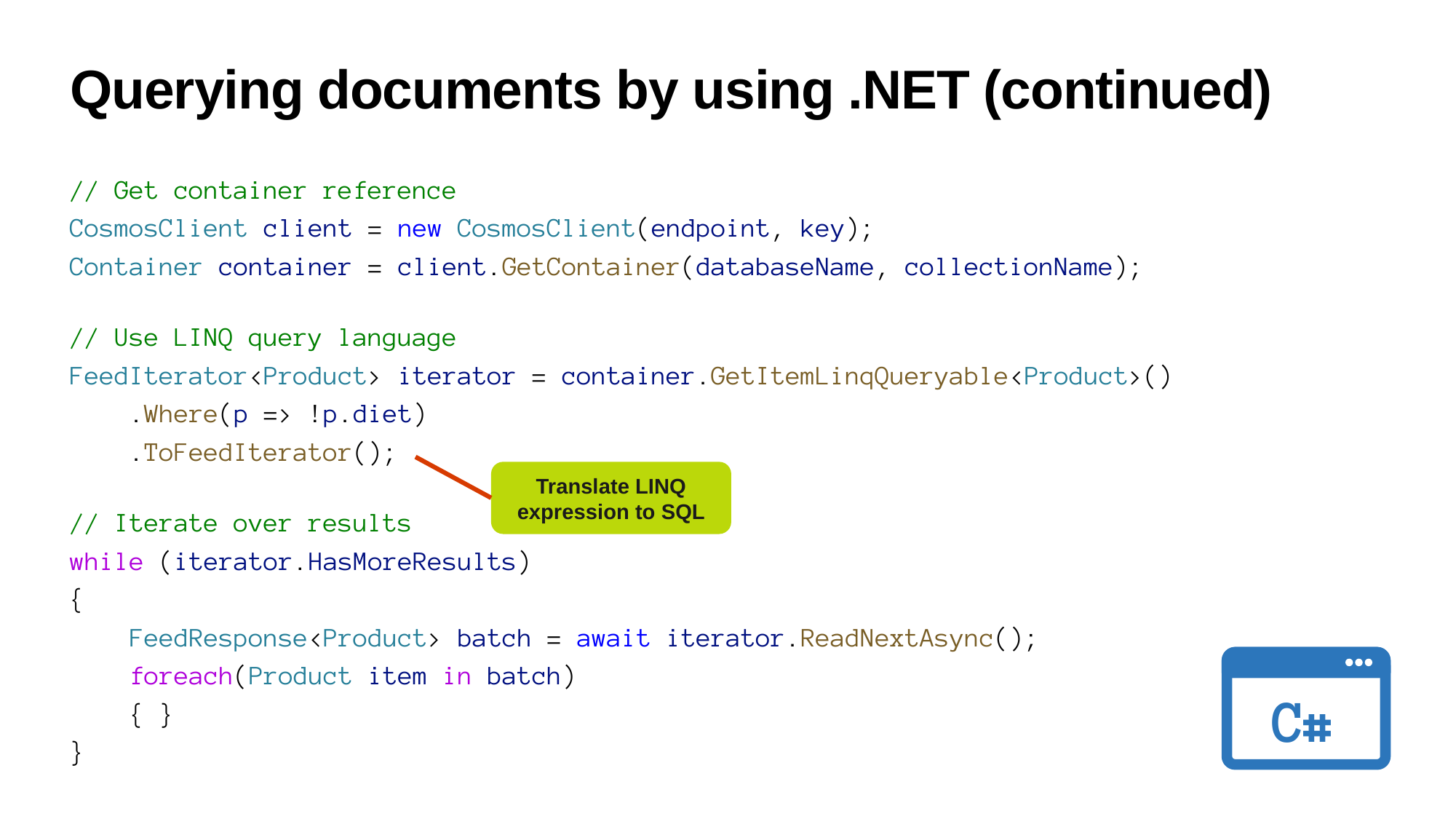

# Querying documents by using .NET (continued)
// Get container reference
CosmosClient client = new CosmosClient(endpoint, key);
Container container = client.GetContainer(databaseName, collectionName);
// Use LINQ query language
FeedIterator<Product> iterator = container.GetItemLinqQueryable<Product>()
    .Where(p => !p.diet)
    .ToFeedIterator();
// Iterate over results
while (iterator.HasMoreResults)
{
    FeedResponse<Product> batch = await iterator.ReadNextAsync();
    foreach(Product item in batch)
    { }
}
Translate LINQ expression to SQL